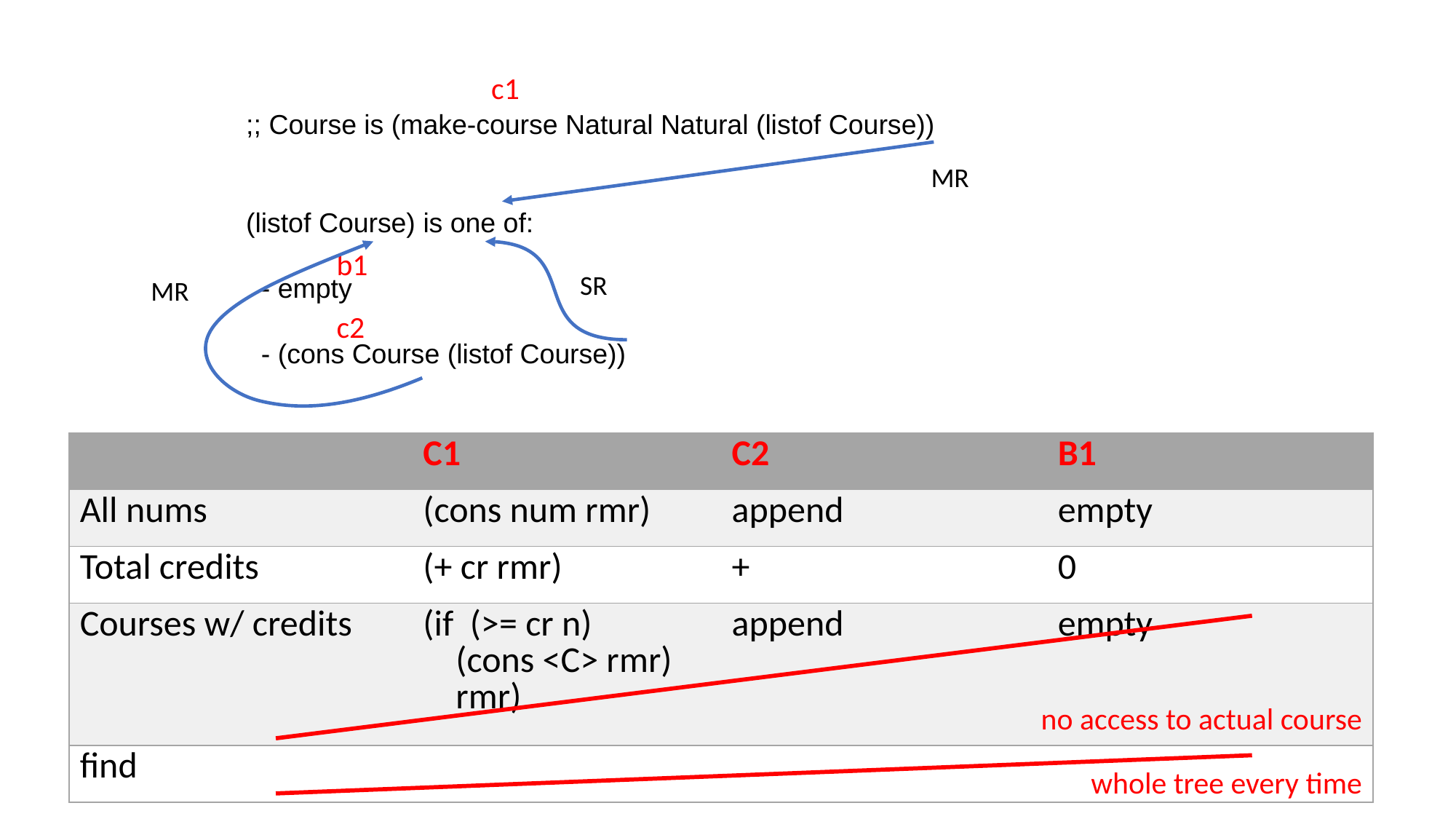

c1
;; Course is (make-course Natural Natural (listof Course))

(listof Course) is one of:

  - empty

  - (cons Course (listof Course))
MR
b1

SR
MR
c2
|  | C1 | C2 | B1 |
| --- | --- | --- | --- |
| All nums | (cons num rmr) | append | empty |
| Total credits | (+ cr rmr) | + | 0 |
| Courses w/ credits | (if (>= cr n) (cons <C> rmr) rmr) | append | empty |
| find |  |  |  |
no access to actual course
whole tree every time